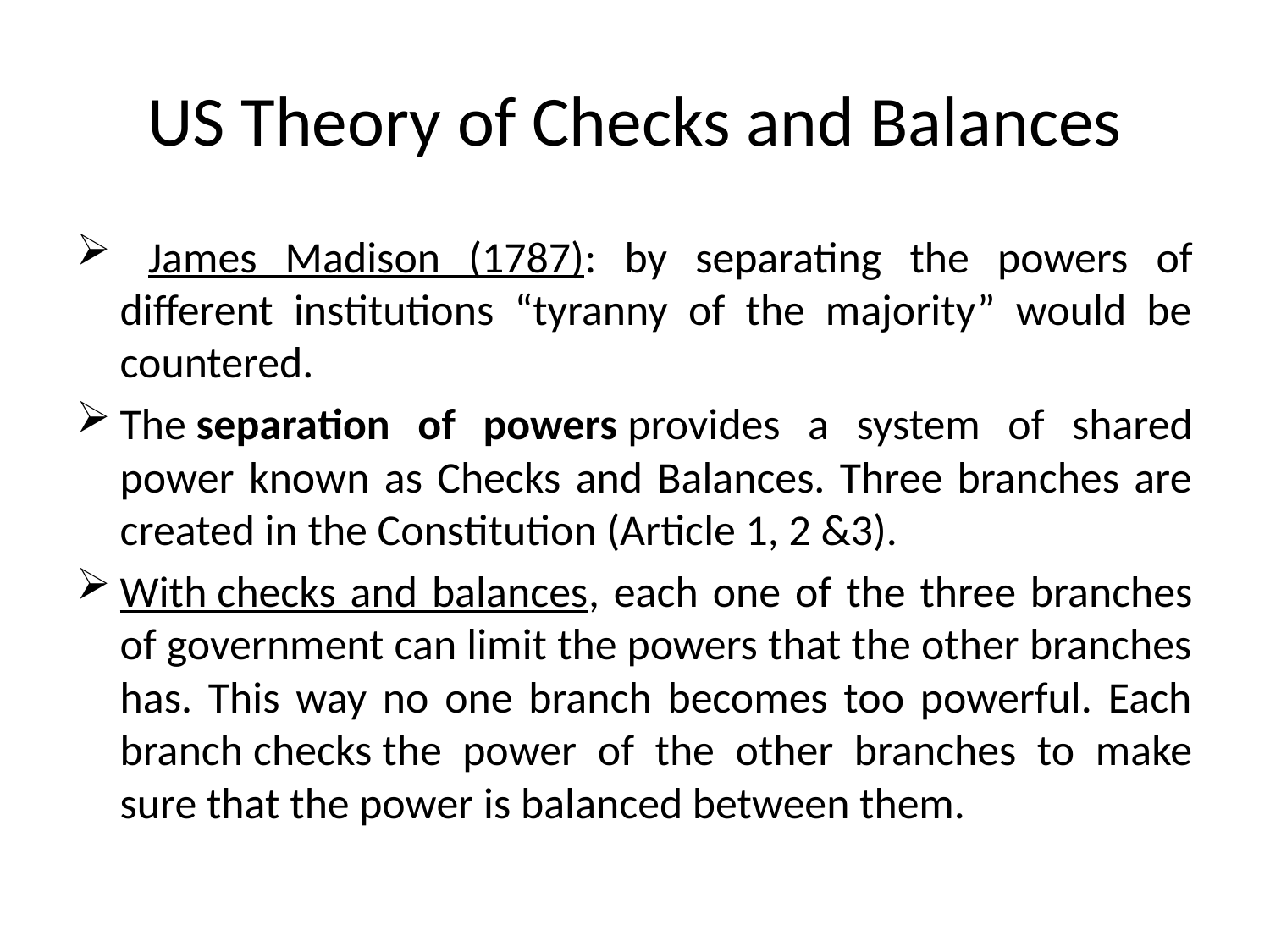

# US Theory of Checks and Balances
 James Madison (1787): by separating the powers of different institutions “tyranny of the majority” would be countered.
The separation of powers provides a system of shared power known as Checks and Balances. Three branches are created in the Constitution (Article 1, 2 &3).
With checks and balances, each one of the three branches of government can limit the powers that the other branches has. This way no one branch becomes too powerful. Each branch checks the power of the other branches to make sure that the power is balanced between them.